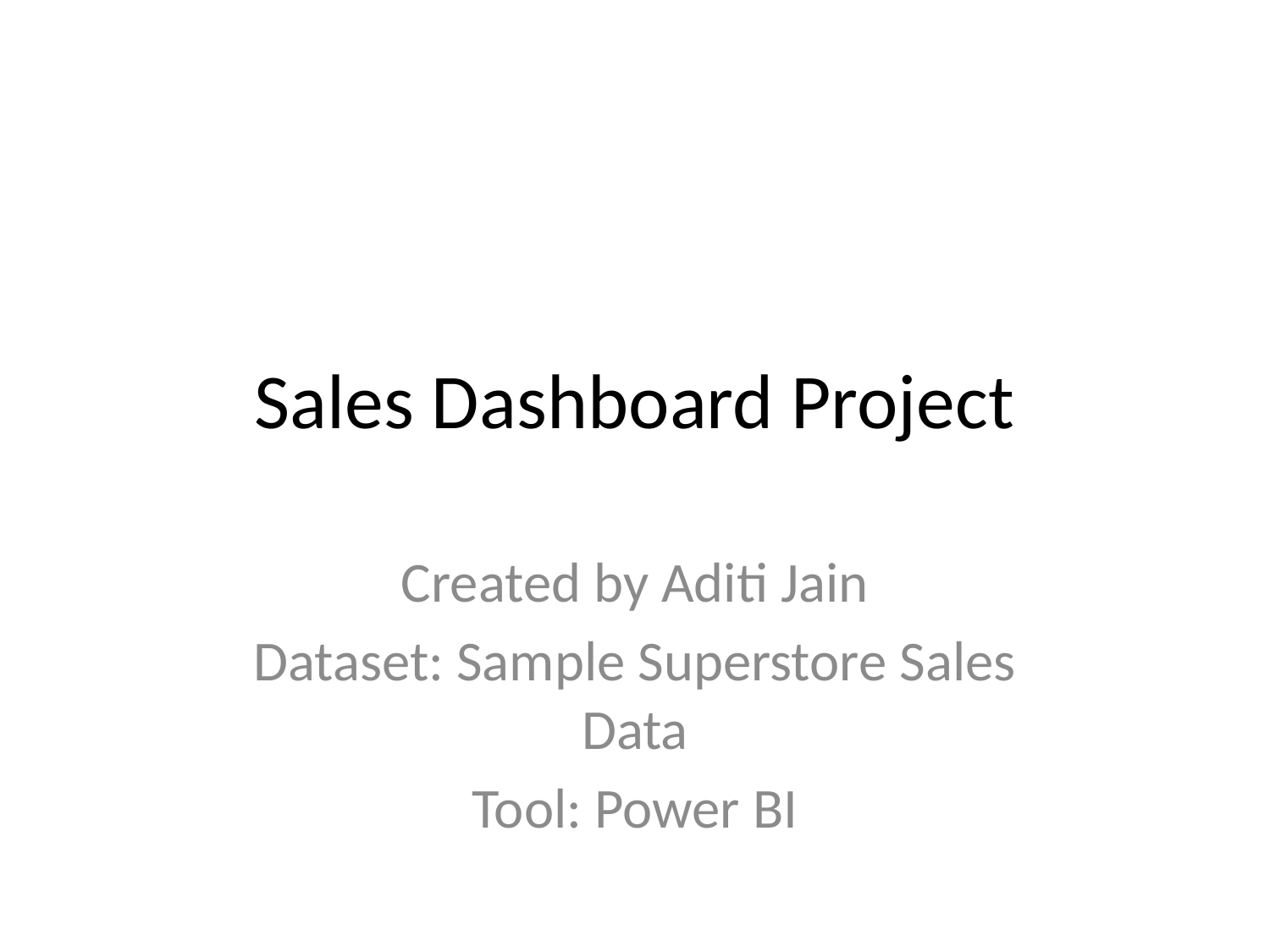

# Sales Dashboard Project
Created by Aditi Jain
Dataset: Sample Superstore Sales Data
Tool: Power BI